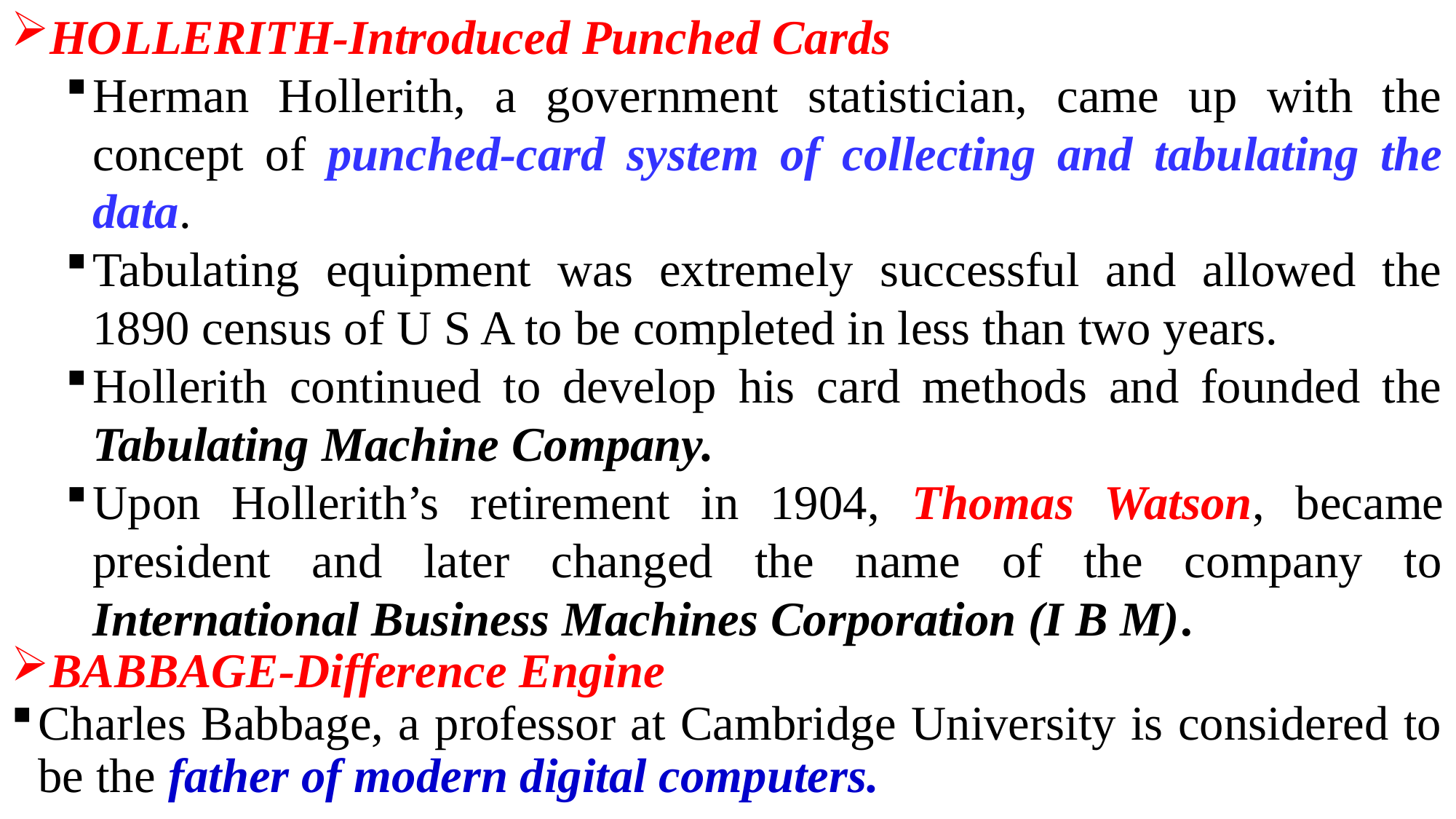

HOLLERITH-Introduced Punched Cards
Herman Hollerith, a government statistician, came up with the concept of punched-card system of collecting and tabulating the data.
Tabulating equipment was extremely successful and allowed the 1890 census of U S A to be completed in less than two years.
Hollerith continued to develop his card methods and founded the Tabulating Machine Company.
Upon Hollerith’s retirement in 1904, Thomas Watson, became president and later changed the name of the company to International Business Machines Corporation (I B M).
BABBAGE-Difference Engine
Charles Babbage, a professor at Cambridge University is considered to be the father of modern digital computers.